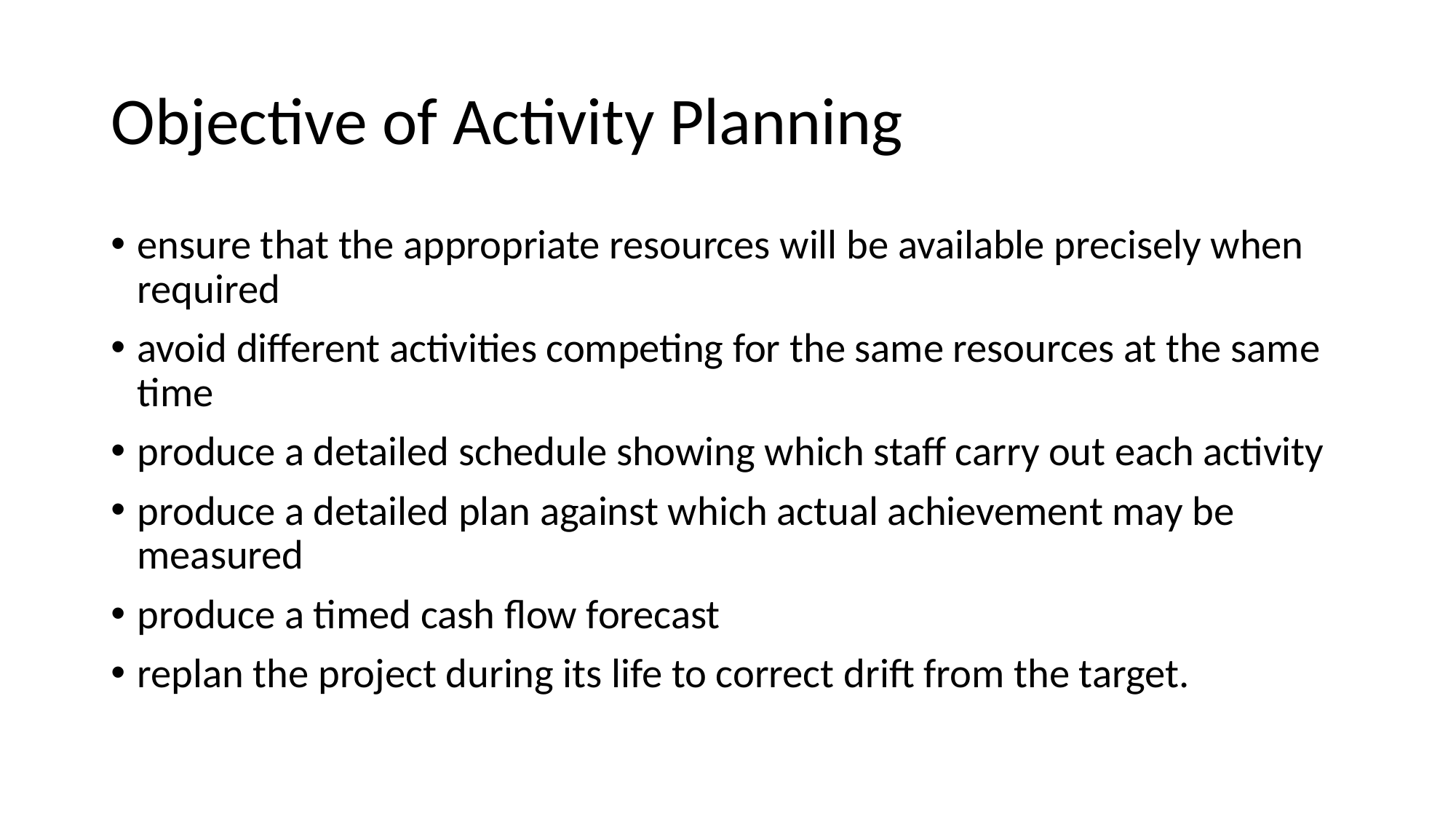

# Objective of Activity Planning
ensure that the appropriate resources will be available precisely when required
avoid different activities competing for the same resources at the same time
produce a detailed schedule showing which staff carry out each activity
produce a detailed plan against which actual achievement may be measured
produce a timed cash flow forecast
replan the project during its life to correct drift from the target.